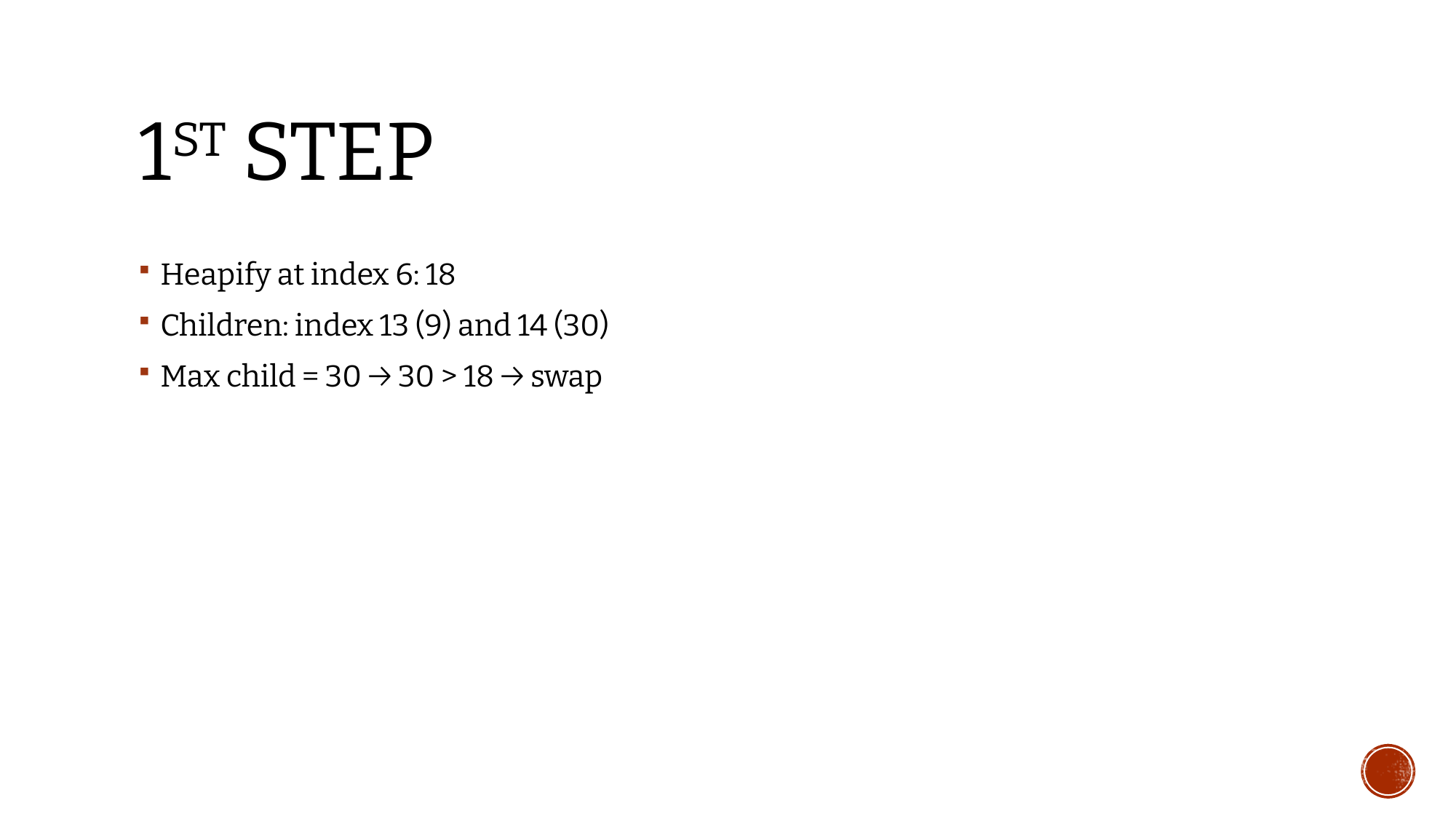

# 1st step
Heapify at index 6: 18
Children: index 13 (9) and 14 (30)
Max child = 30 → 30 > 18 → swap